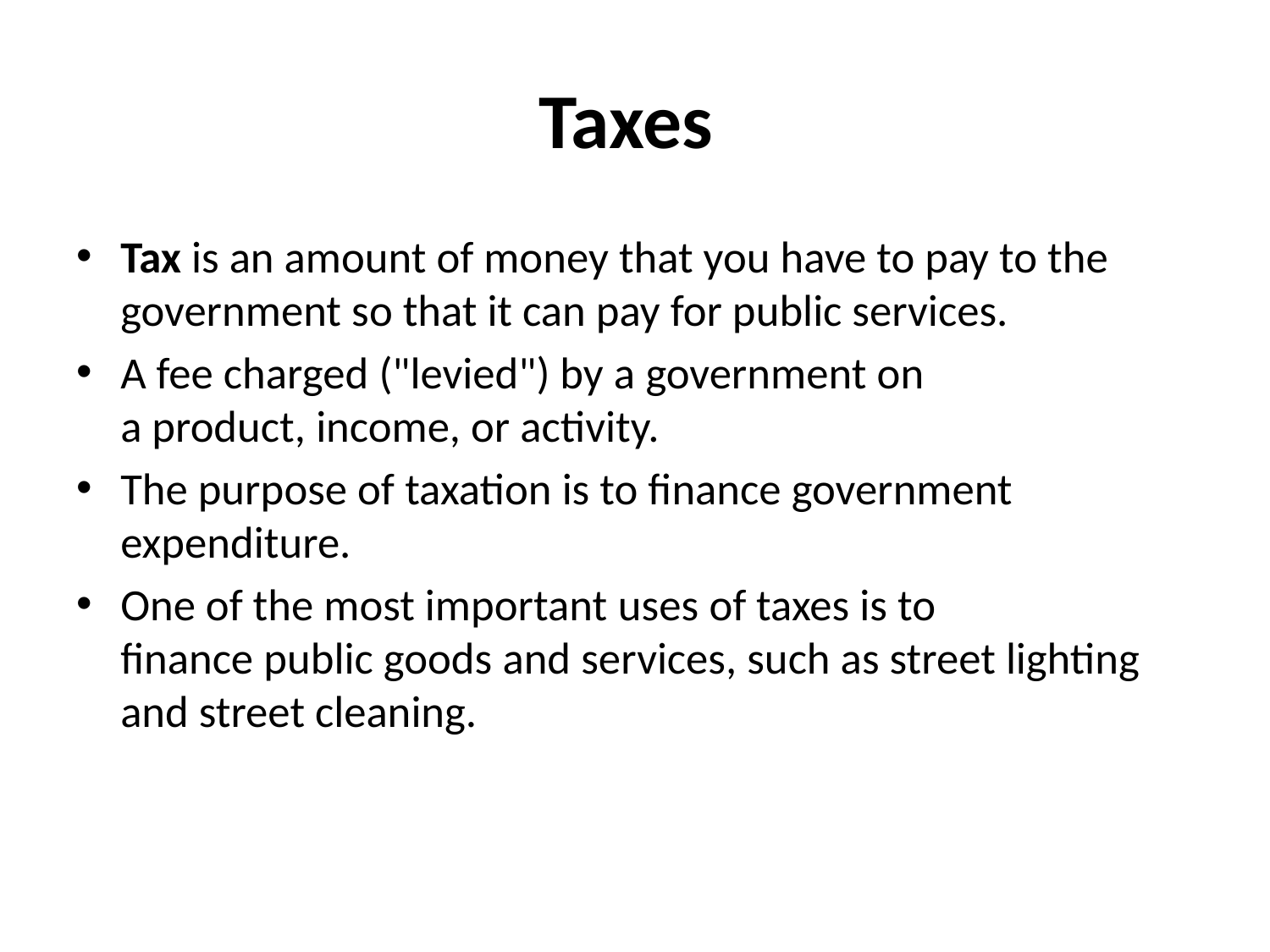

# Taxes
Tax is an amount of money that you have to pay to the government so that it can pay for public services.
A fee charged ("levied") by a government on a product, income, or activity.
The purpose of taxation is to finance government expenditure.
One of the most important uses of taxes is to finance public goods and services, such as street lighting and street cleaning.